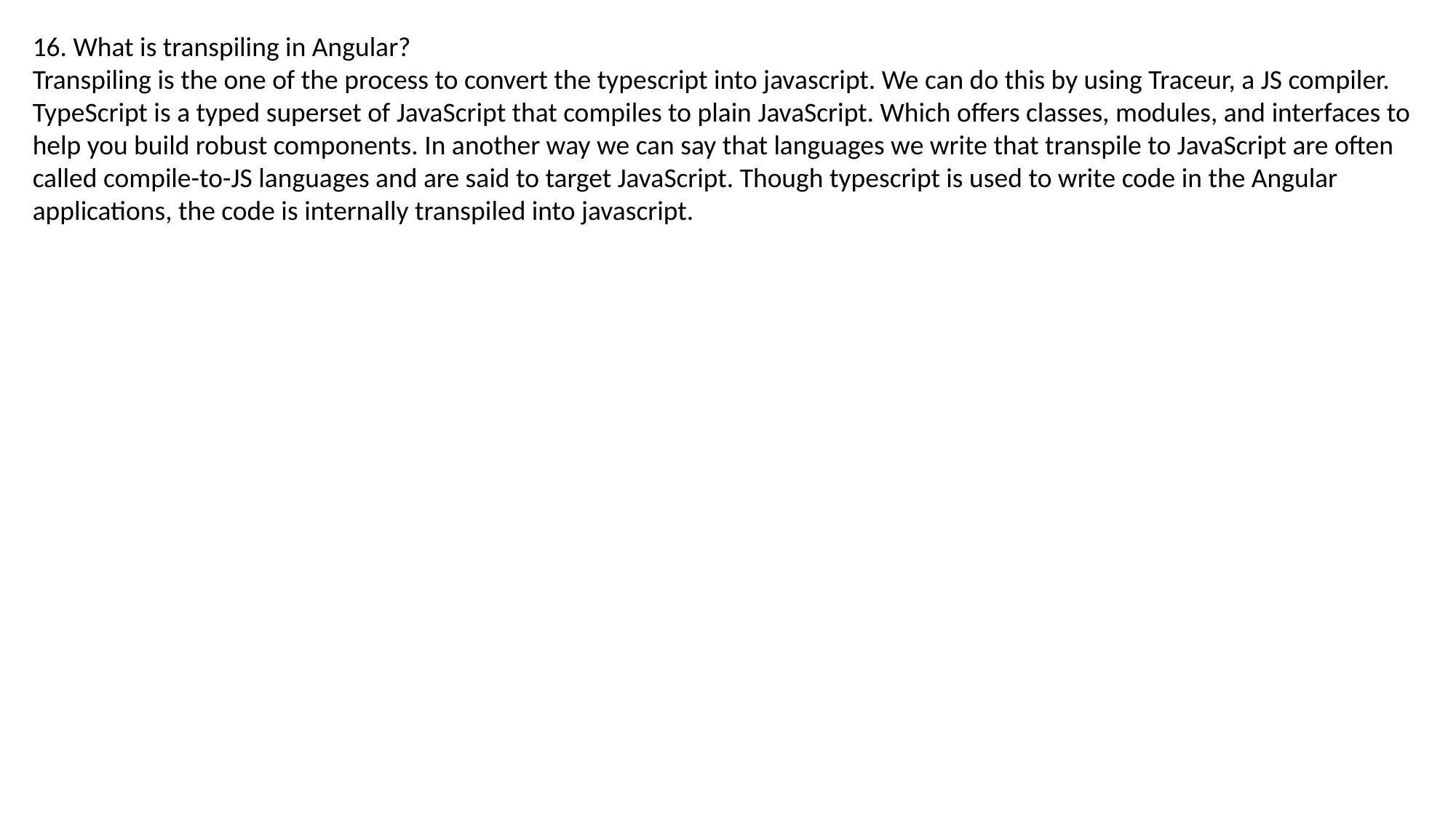

16. What is transpiling in Angular?
Transpiling is the one of the process to convert the typescript into javascript. We can do this by using Traceur, a JS compiler. TypeScript is a typed superset of JavaScript that compiles to plain JavaScript. Which offers classes, modules, and interfaces to help you build robust components. In another way we can say that languages we write that transpile to JavaScript are often called compile-to-JS languages and are said to target JavaScript. Though typescript is used to write code in the Angular applications, the code is internally transpiled into javascript.